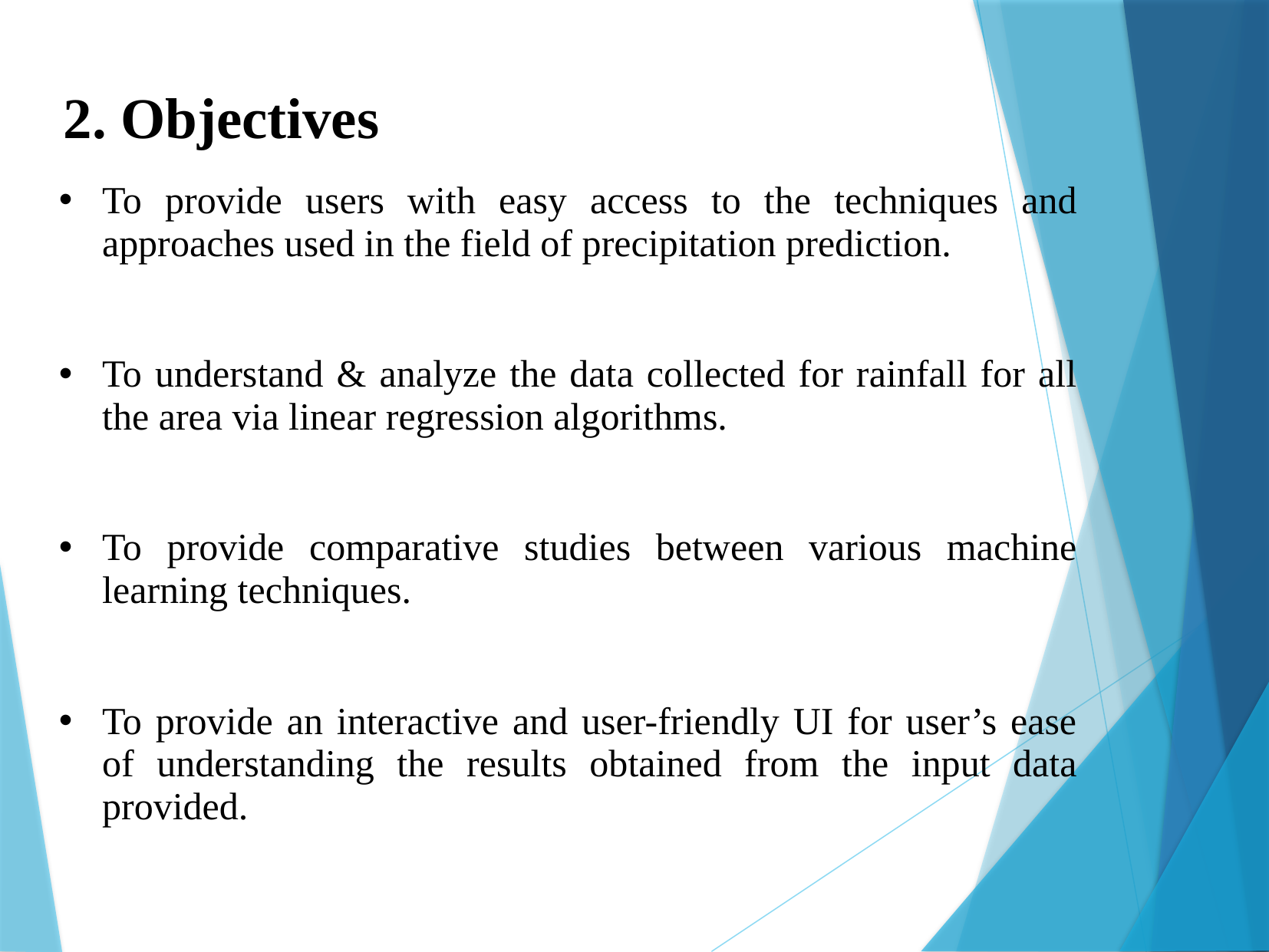

2. Objectives
To provide users with easy access to the techniques and approaches used in the field of precipitation prediction.

To understand & analyze the data collected for rainfall for all the area via linear regression algorithms.

To provide comparative studies between various machine learning techniques.

To provide an interactive and user-friendly UI for user’s ease of understanding the results obtained from the input data provided.